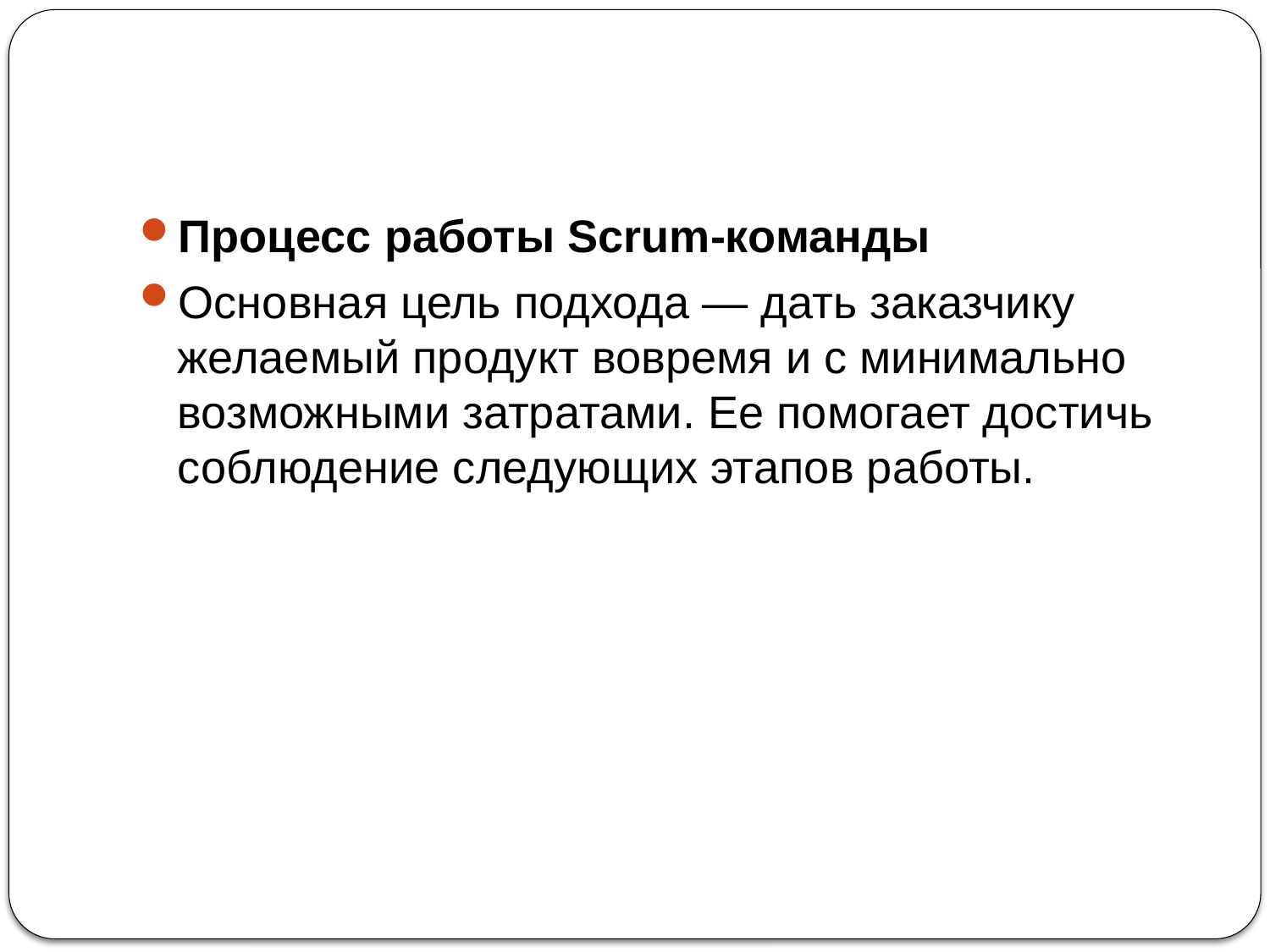

Процесс работы Scrum-команды
Основная цель подхода — дать заказчику желаемый продукт вовремя и с минимально возможными затратами. Ее помогает достичь соблюдение следующих этапов работы.